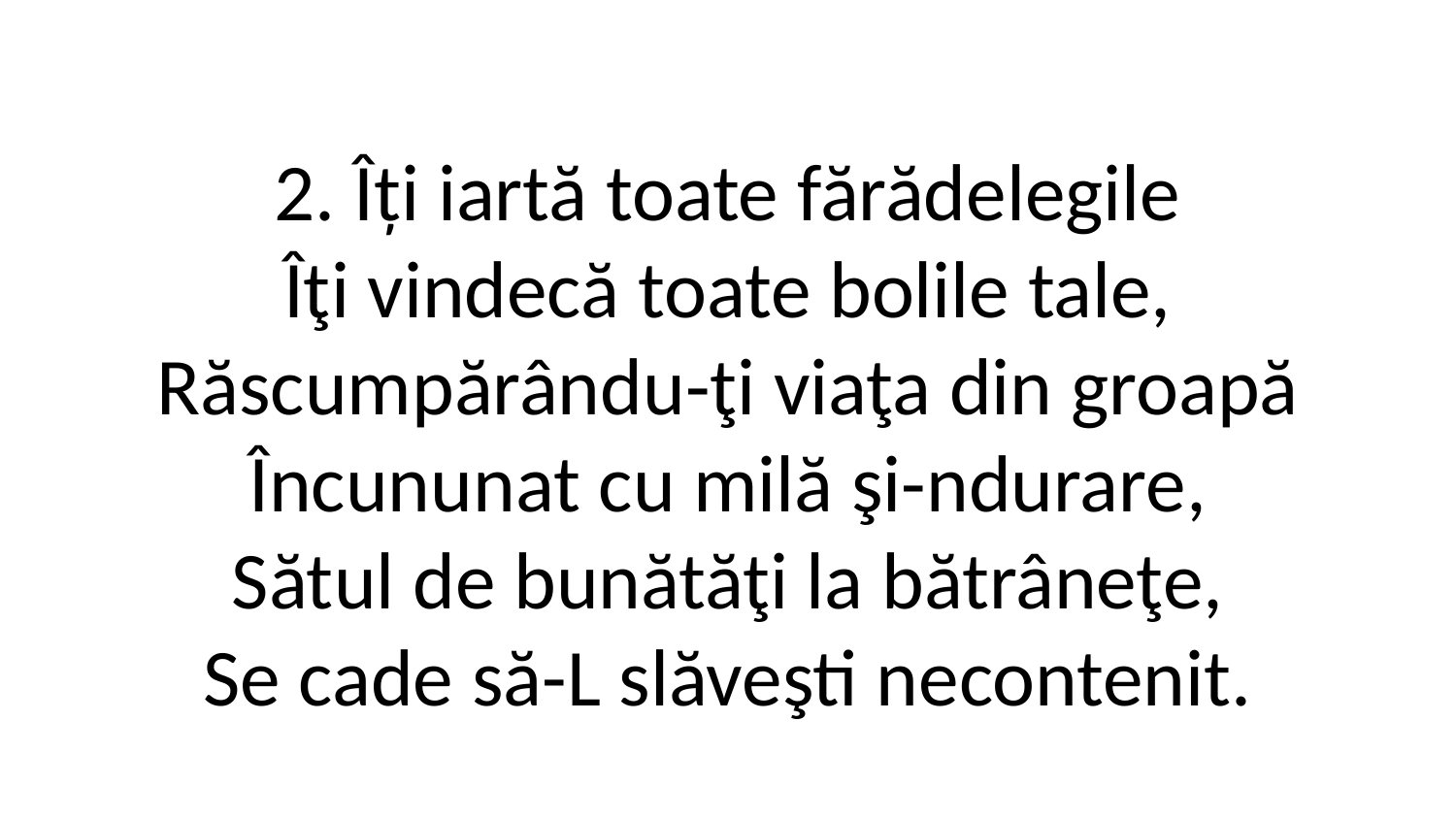

2. Îți iartă toate fărădelegile
Îţi vindecă toate bolile tale,
Răscumpărându-ţi viaţa din groapă
Încununat cu milă şi-ndurare,
Sătul de bunătăţi la bătrâneţe,
Se cade să-L slăveşti necontenit.